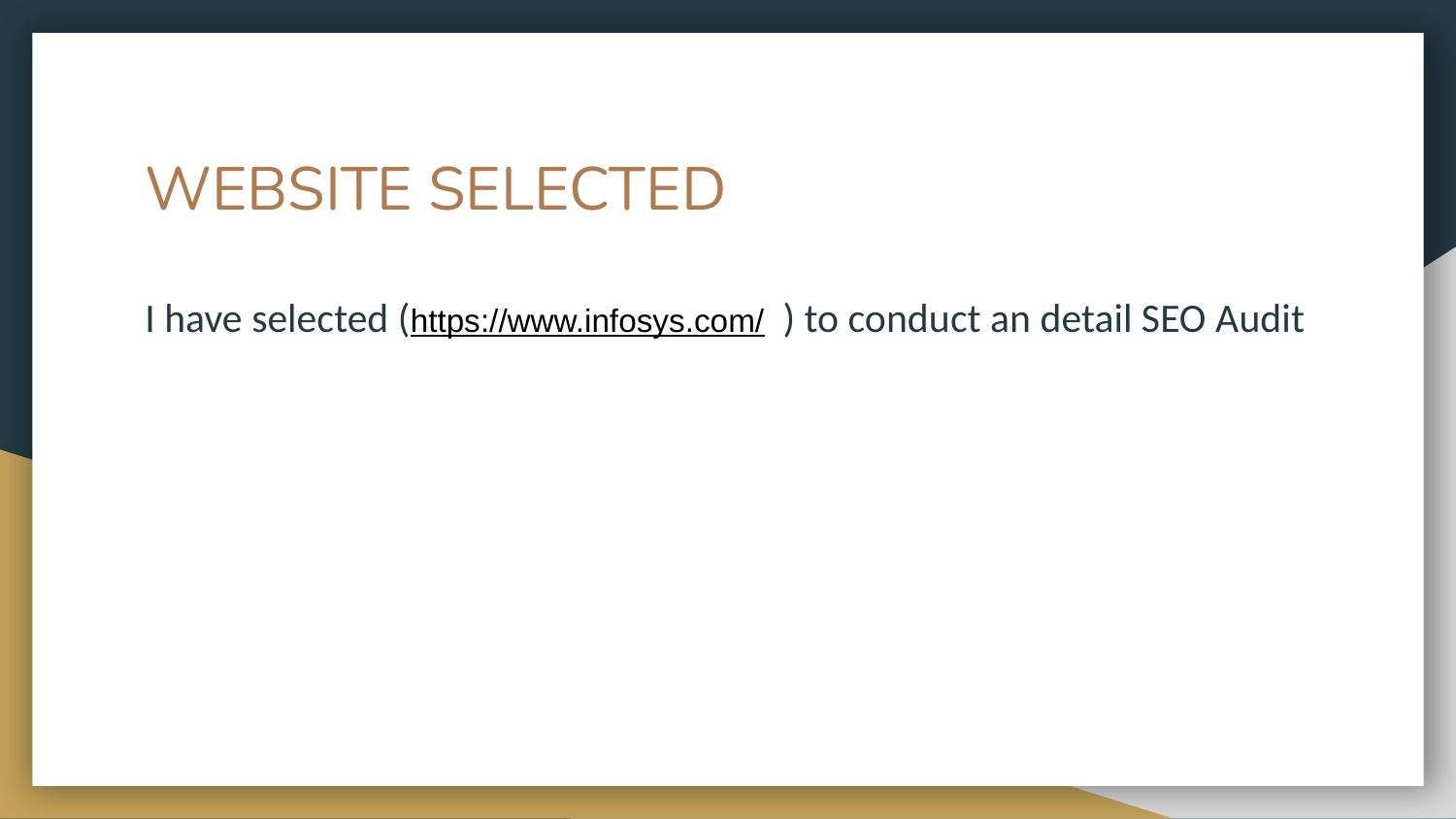

# WEBSITE SELECTED
I have selected (https://www.infosys.com/  ) to conduct an detail SEO Audit